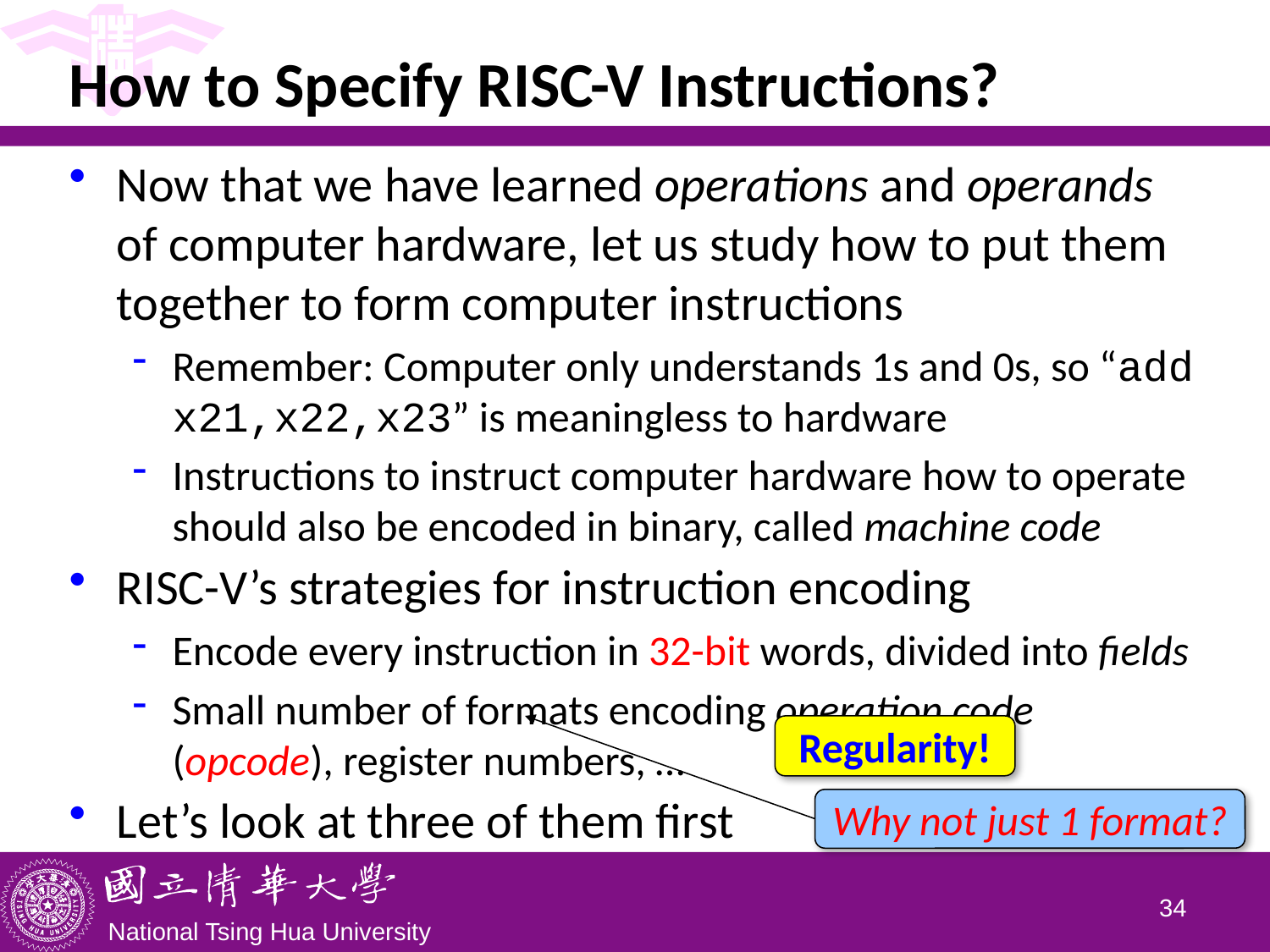

# How to Specify RISC-V Instructions?
Now that we have learned operations and operands of computer hardware, let us study how to put them together to form computer instructions
Remember: Computer only understands 1s and 0s, so “add x21,x22,x23” is meaningless to hardware
Instructions to instruct computer hardware how to operate should also be encoded in binary, called machine code
RISC-V’s strategies for instruction encoding
Encode every instruction in 32-bit words, divided into fields
Small number of formats encoding operation code (opcode), register numbers, …
Let’s look at three of them first
Regularity!
Why not just 1 format?
34